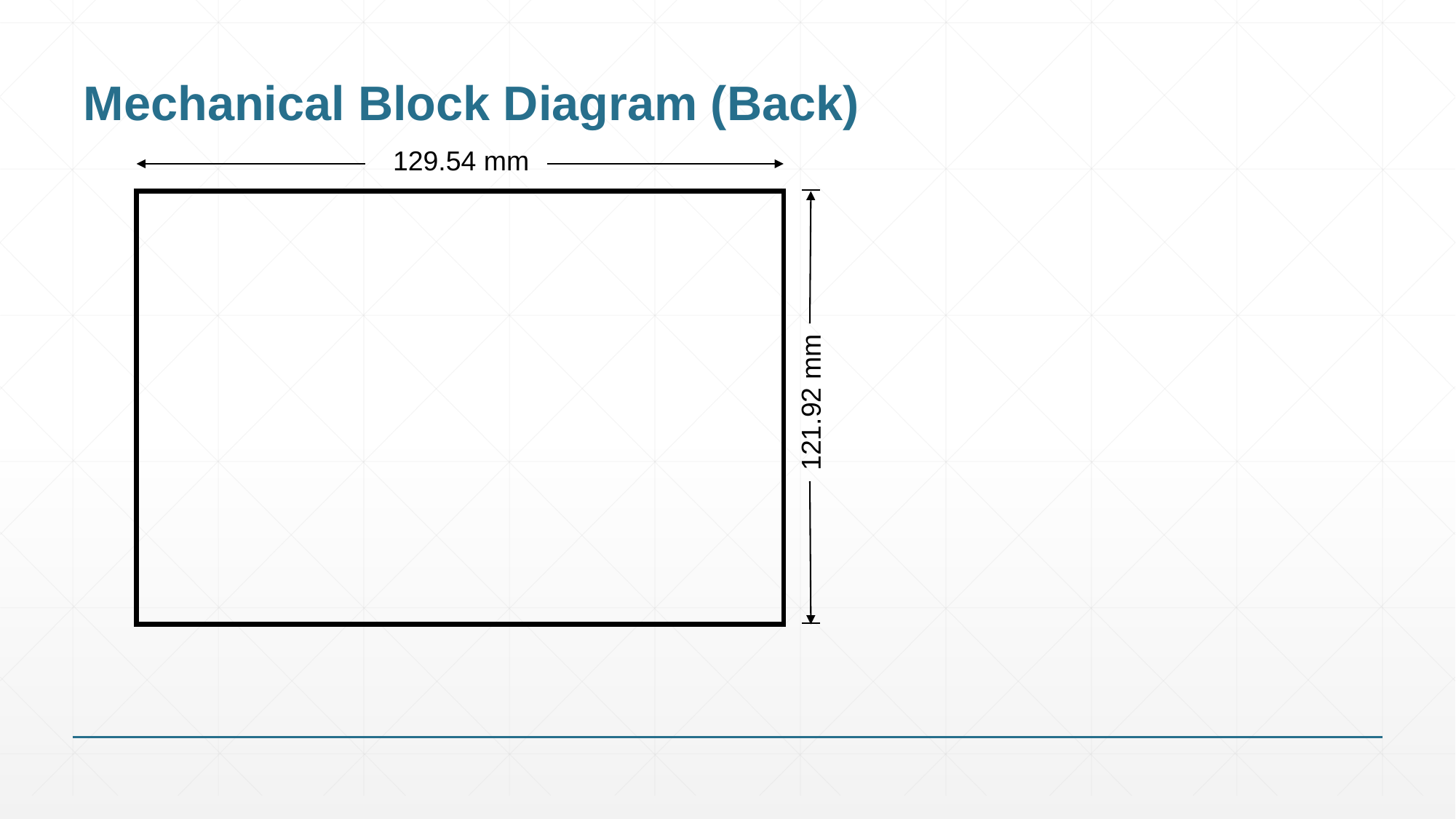

# Mechanical Block Diagram (Back)
129.54 mm

121.92 mm